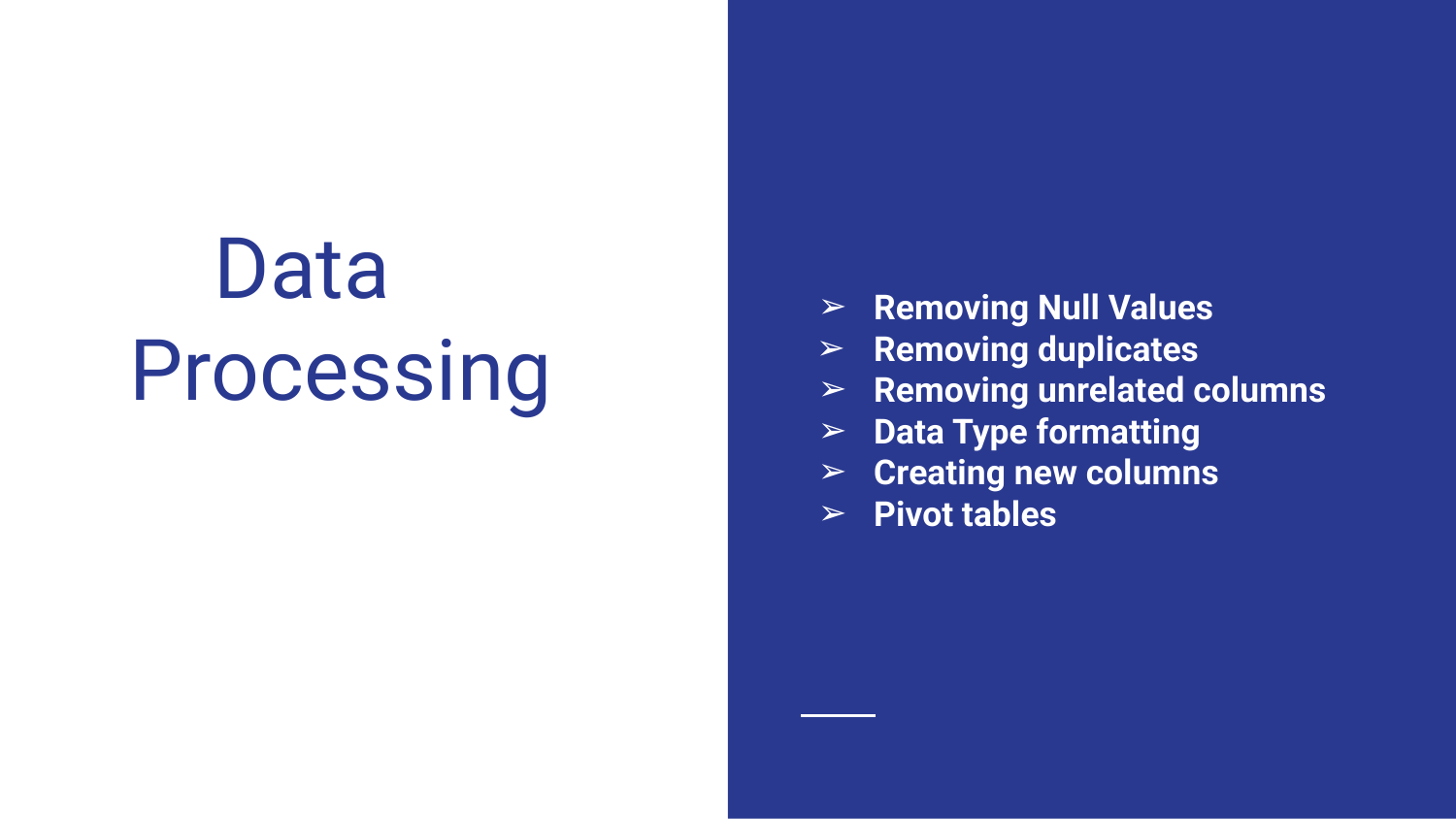

Removing Null Values
Removing duplicates
Removing unrelated columns
Data Type formatting
Creating new columns
Pivot tables
# Data Processing